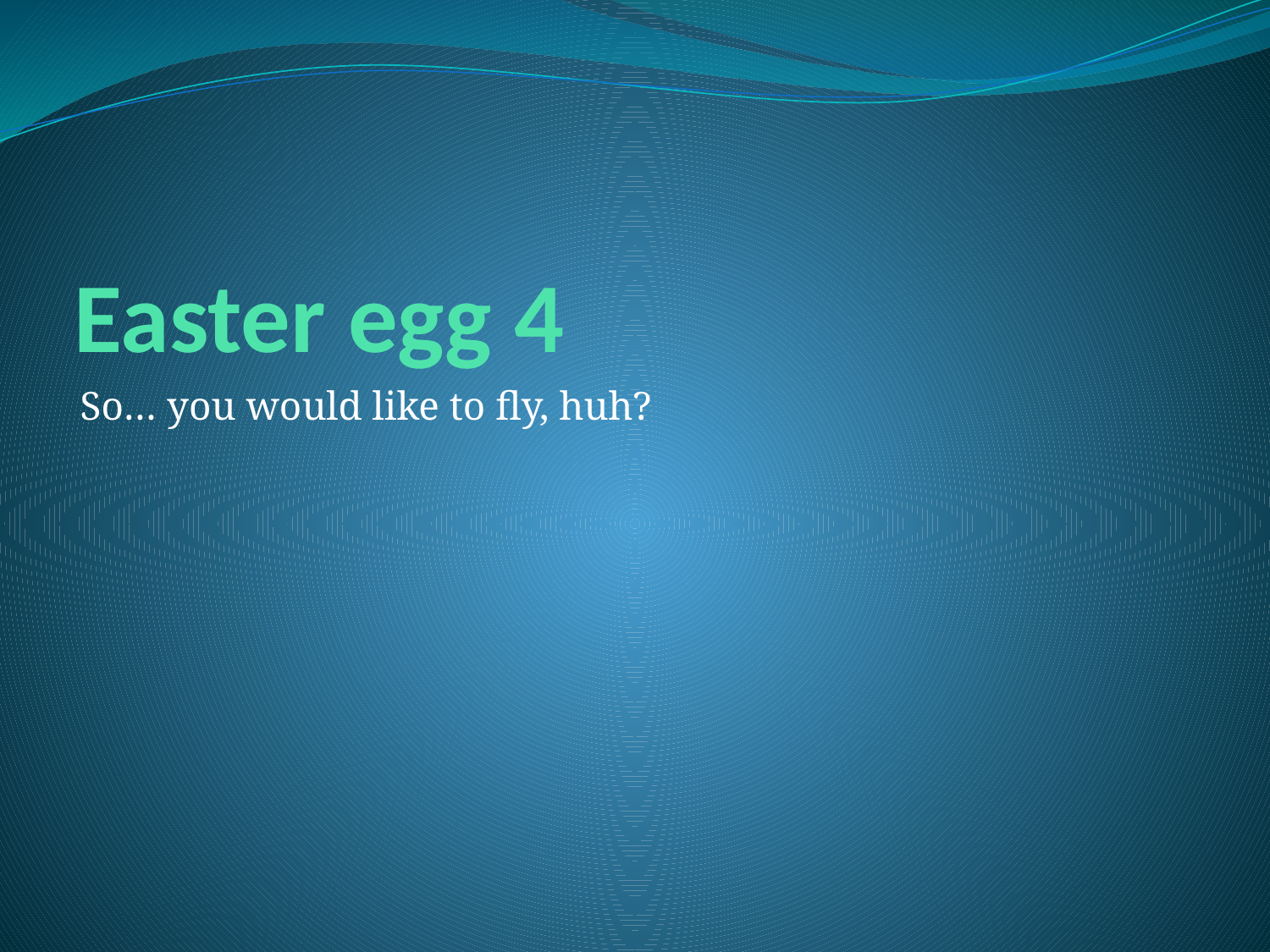

# Easter egg 4
So… you would like to fly, huh?